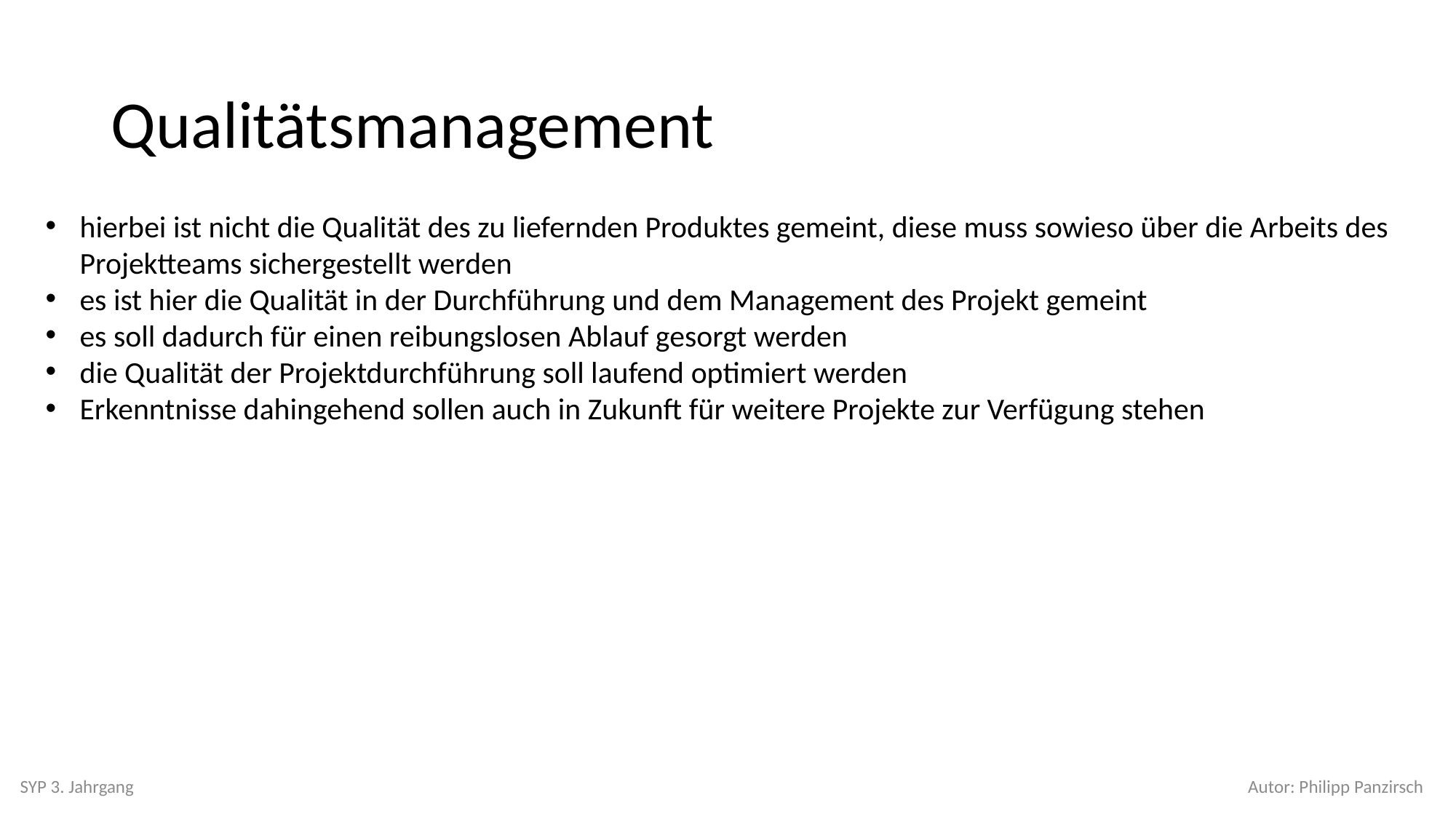

# Qualitätsmanagement
hierbei ist nicht die Qualität des zu liefernden Produktes gemeint, diese muss sowieso über die Arbeits des Projektteams sichergestellt werden
es ist hier die Qualität in der Durchführung und dem Management des Projekt gemeint
es soll dadurch für einen reibungslosen Ablauf gesorgt werden
die Qualität der Projektdurchführung soll laufend optimiert werden
Erkenntnisse dahingehend sollen auch in Zukunft für weitere Projekte zur Verfügung stehen

SYP 3. Jahrgang
Autor: Philipp Panzirsch